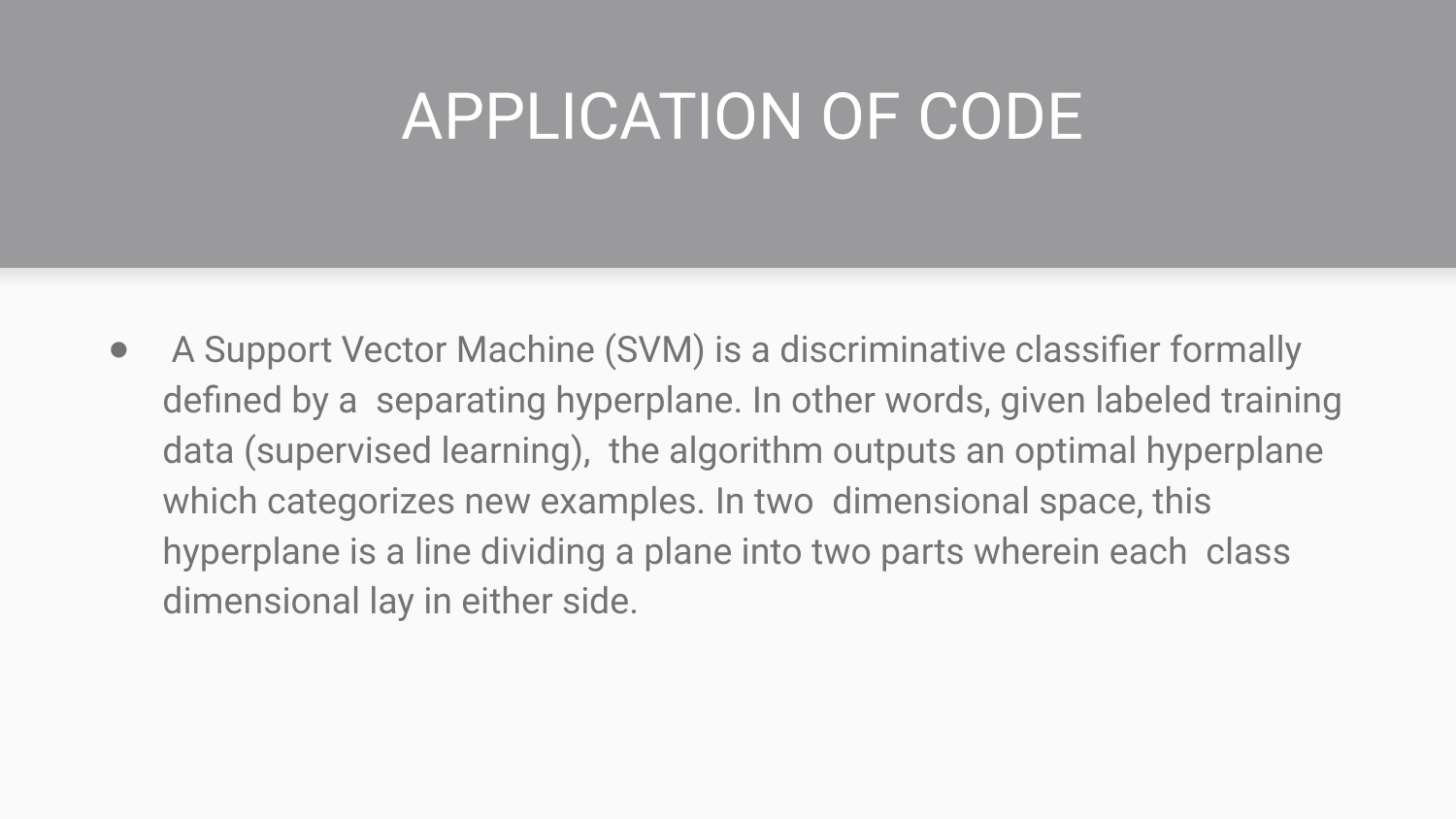

APPLICATION OF CODE

 A Support Vector Machine (SVM) is a discriminative classifier formally defined by a  separating hyperplane. In other words, given labeled training data (supervised learning),  the algorithm outputs an optimal hyperplane which categorizes new examples. In two  dimensional space, this hyperplane is a line dividing a plane into two parts wherein each  class dimensional lay in either side.